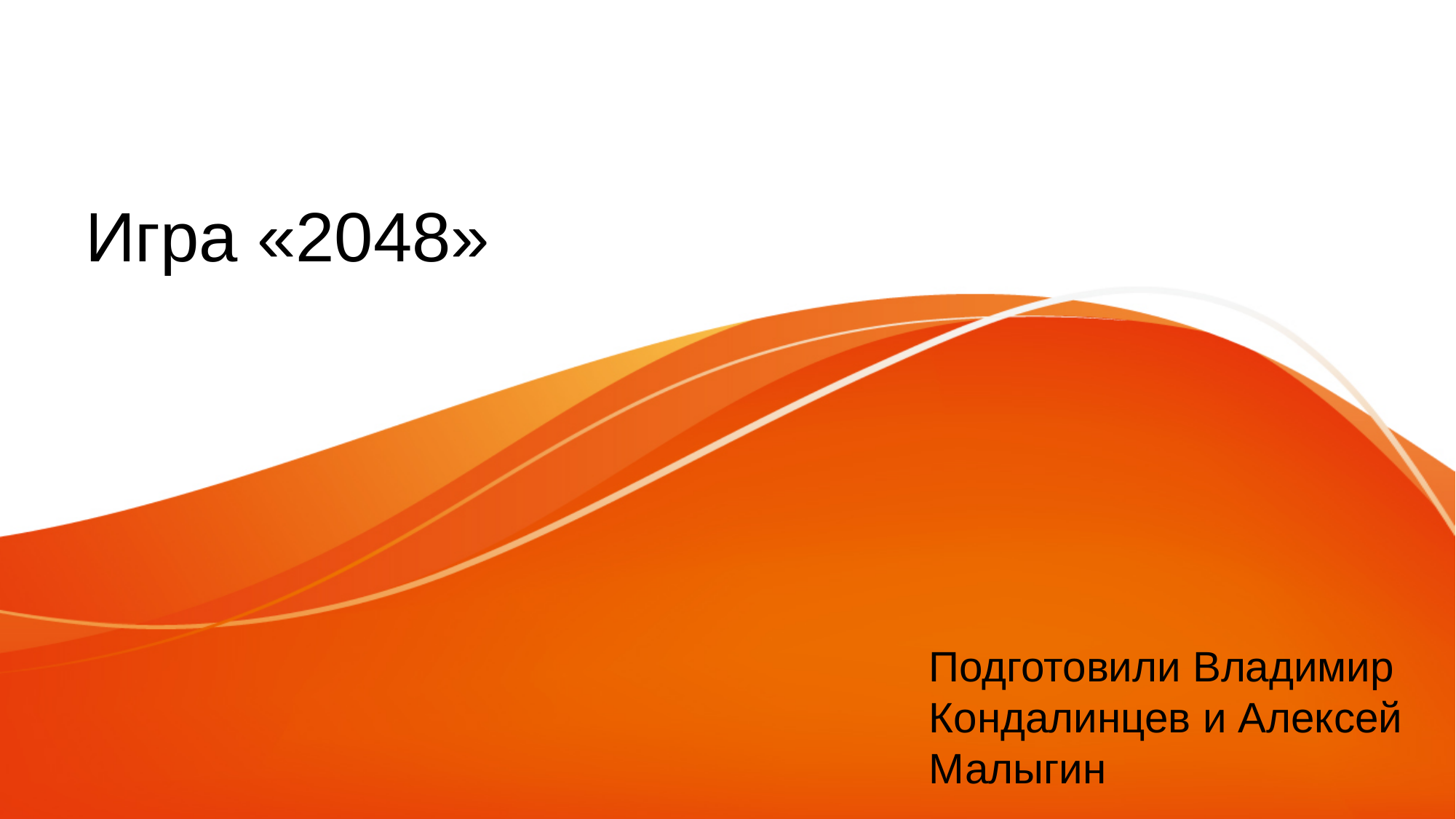

# Игра «2048»
Подготовили Владимир Кондалинцев и Алексей Малыгин